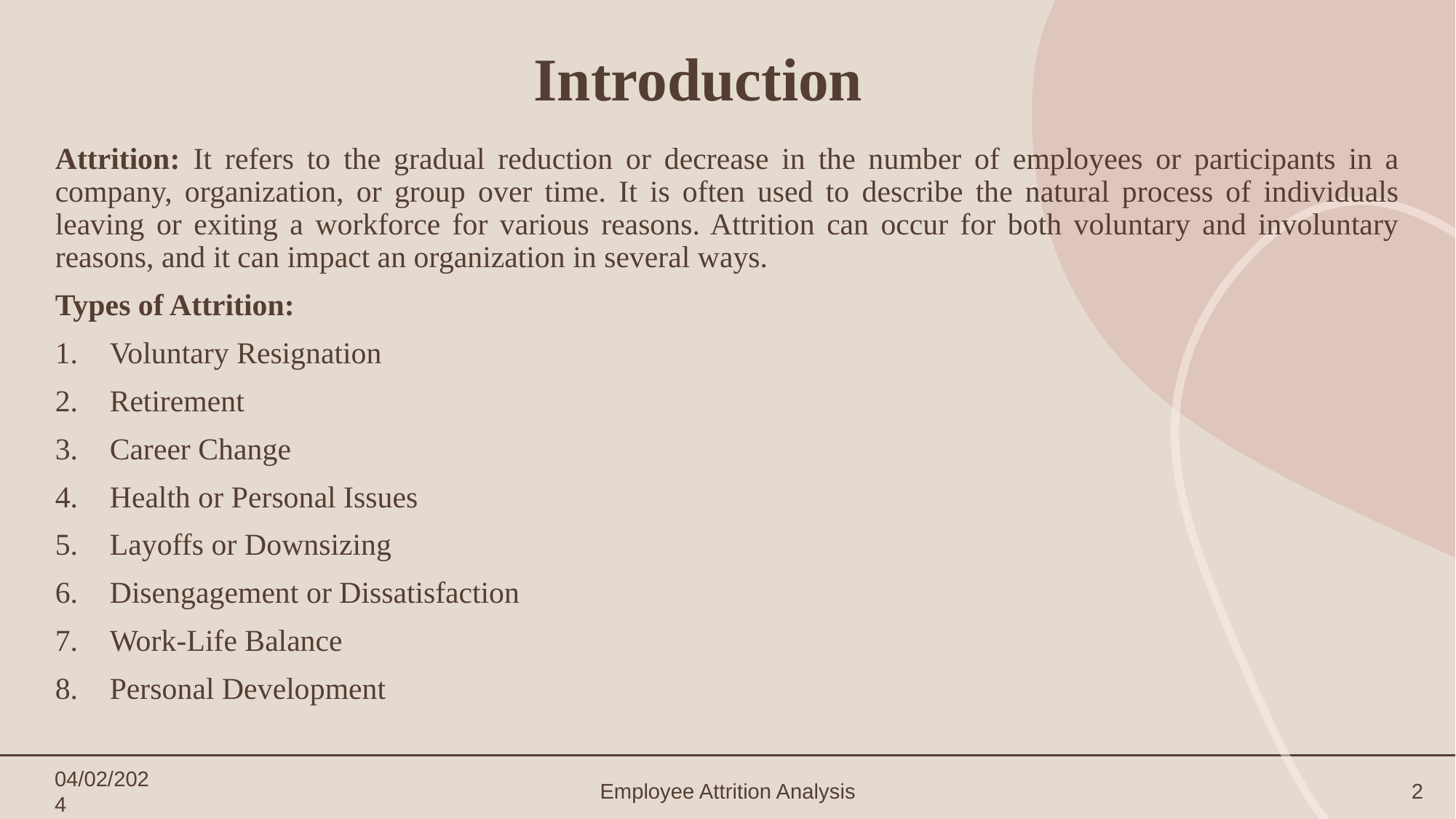

# Introduction
Attrition: It refers to the gradual reduction or decrease in the number of employees or participants in a company, organization, or group over time. It is often used to describe the natural process of individuals leaving or exiting a workforce for various reasons. Attrition can occur for both voluntary and involuntary reasons, and it can impact an organization in several ways.
Types of Attrition:
Voluntary Resignation
Retirement
Career Change
Health or Personal Issues
Layoffs or Downsizing
Disengagement or Dissatisfaction
Work-Life Balance
Personal Development

04/02/2024
Employee Attrition Analysis
2